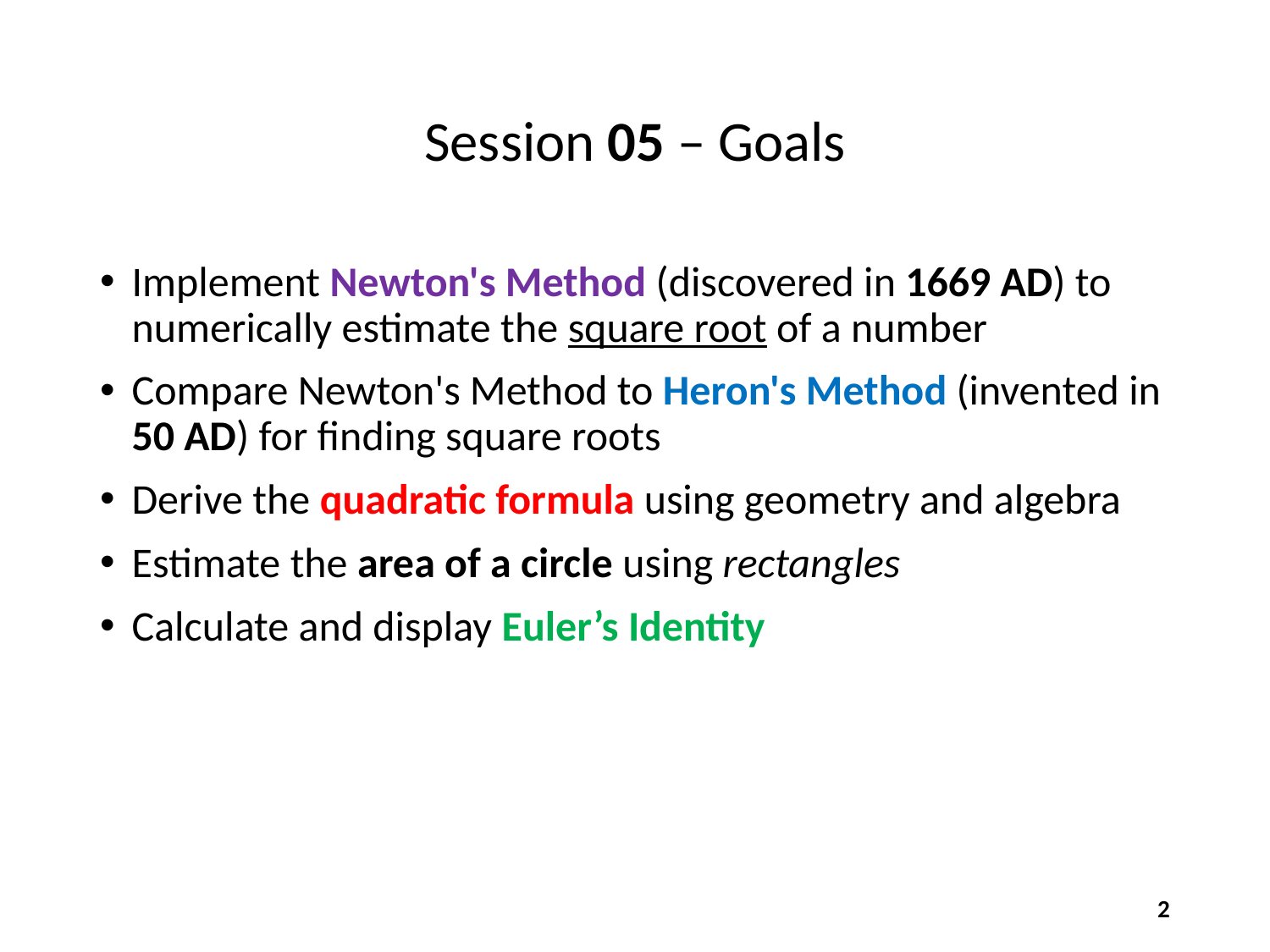

# Session 05 – Goals
Implement Newton's Method (discovered in 1669 AD) to numerically estimate the square root of a number
Compare Newton's Method to Heron's Method (invented in 50 AD) for finding square roots
Derive the quadratic formula using geometry and algebra
Estimate the area of a circle using rectangles
Calculate and display Euler’s Identity
2